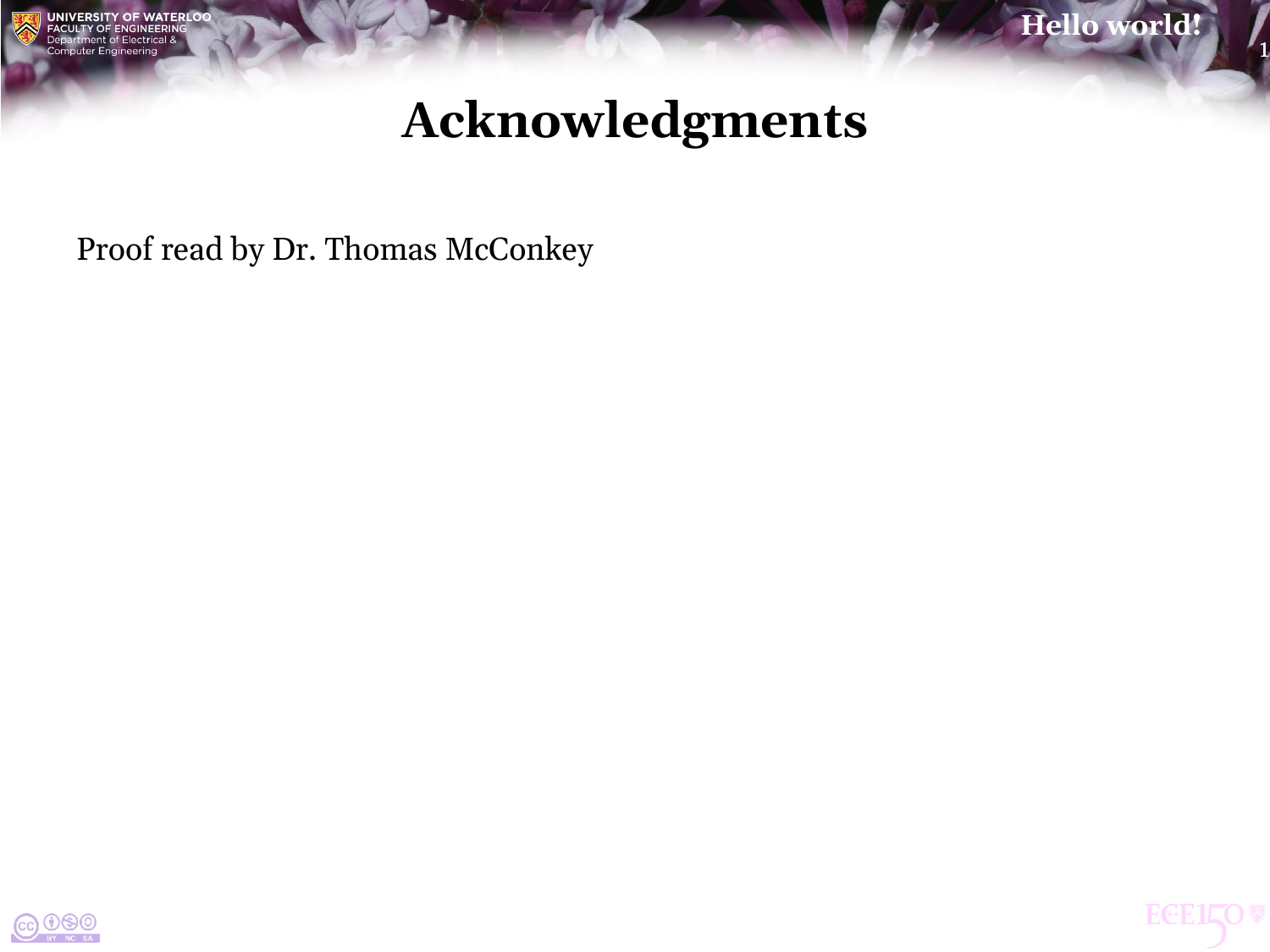

# Acknowledgments
Proof read by Dr. Thomas McConkey